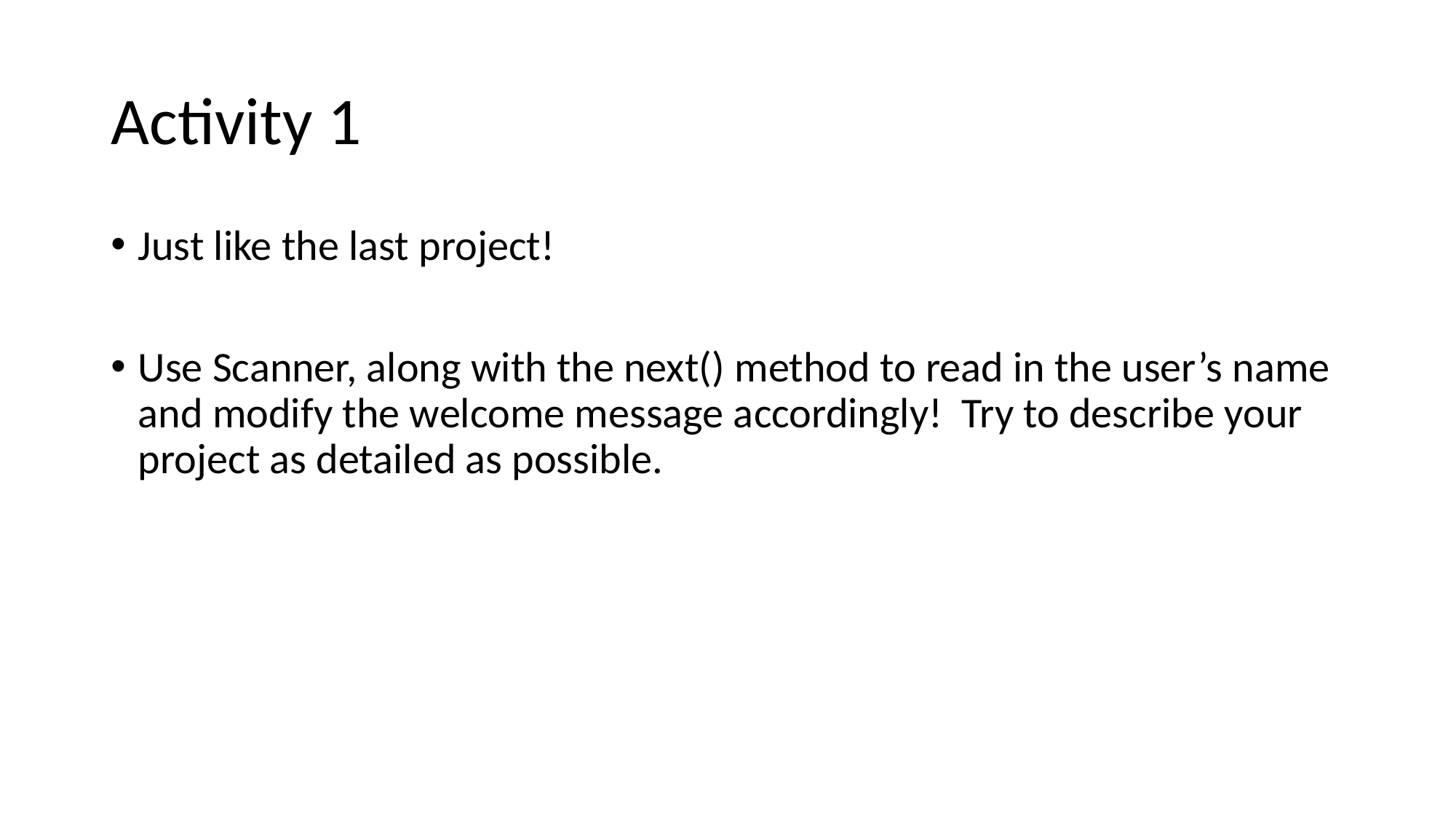

# Activity 1
Just like the last project!

Use Scanner, along with the next() method to read in the user’s name and modify the welcome message accordingly!  Try to describe your project as detailed as possible.